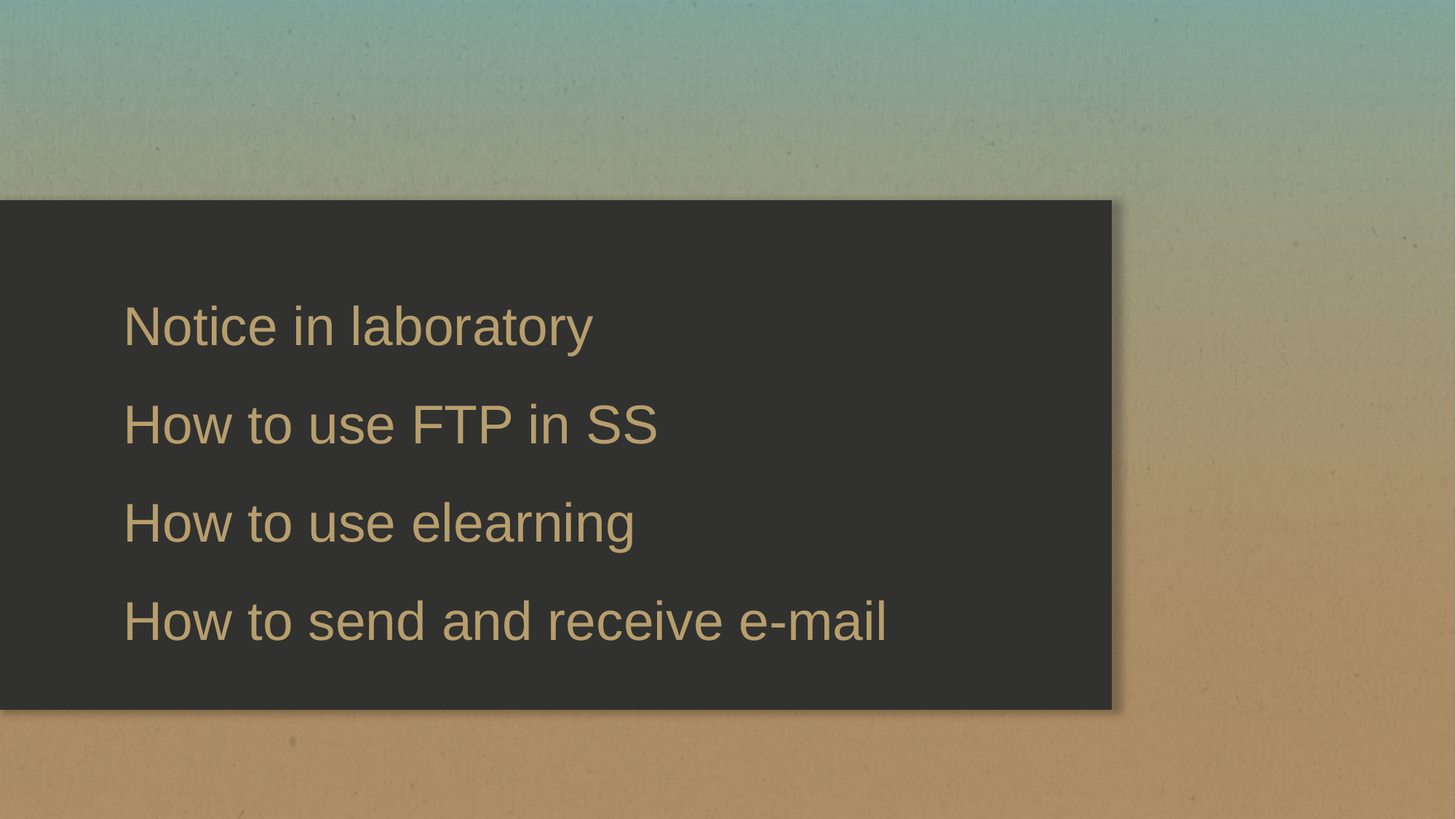

# Notice in laboratory How to use FTP in SS How to use elearning How to send and receive e-mail